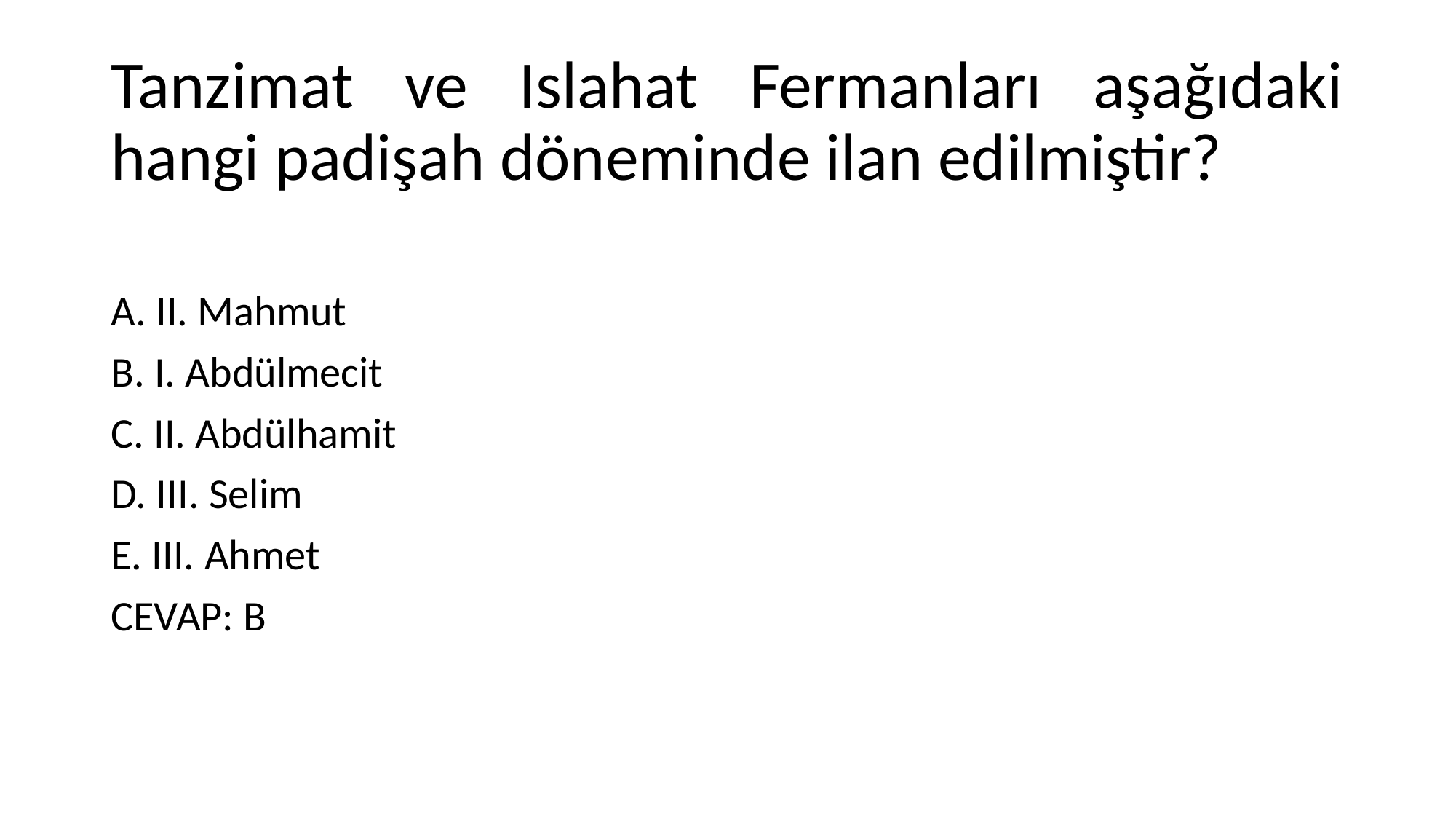

# Tanzimat ve Islahat Fermanları aşağıdaki hangi padişah döneminde ilan edilmiştir?

A. II. Mahmut
B. I. Abdülmecit
C. II. Abdülhamit
D. III. Selim
E. III. Ahmet
CEVAP: B